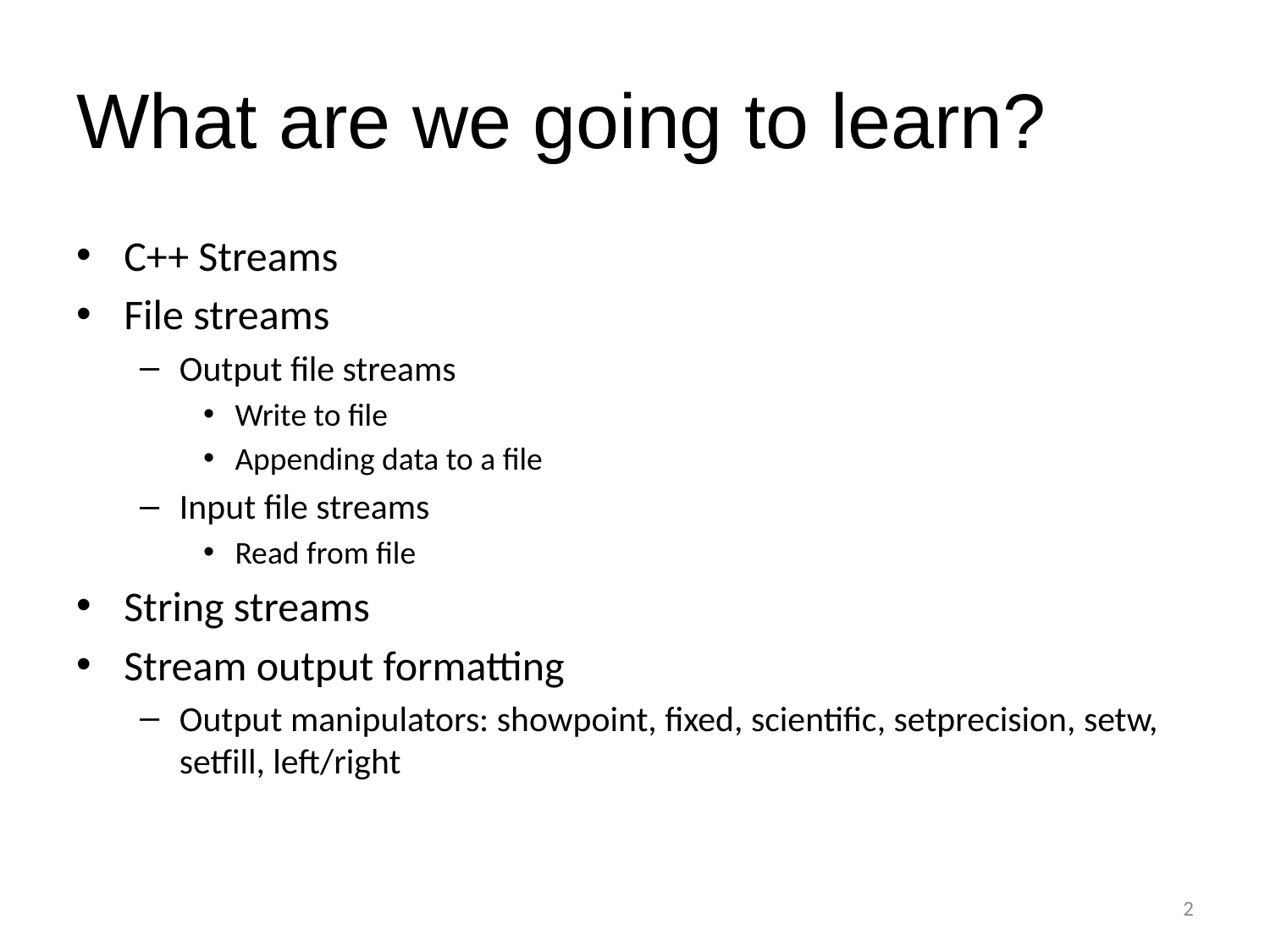

# What are we going to learn?
C++ Streams
File streams
Output file streams
Write to file
Appending data to a file
Input file streams
Read from file
String streams
Stream output formatting
Output manipulators: showpoint, fixed, scientific, setprecision, setw, setfill, left/right

2